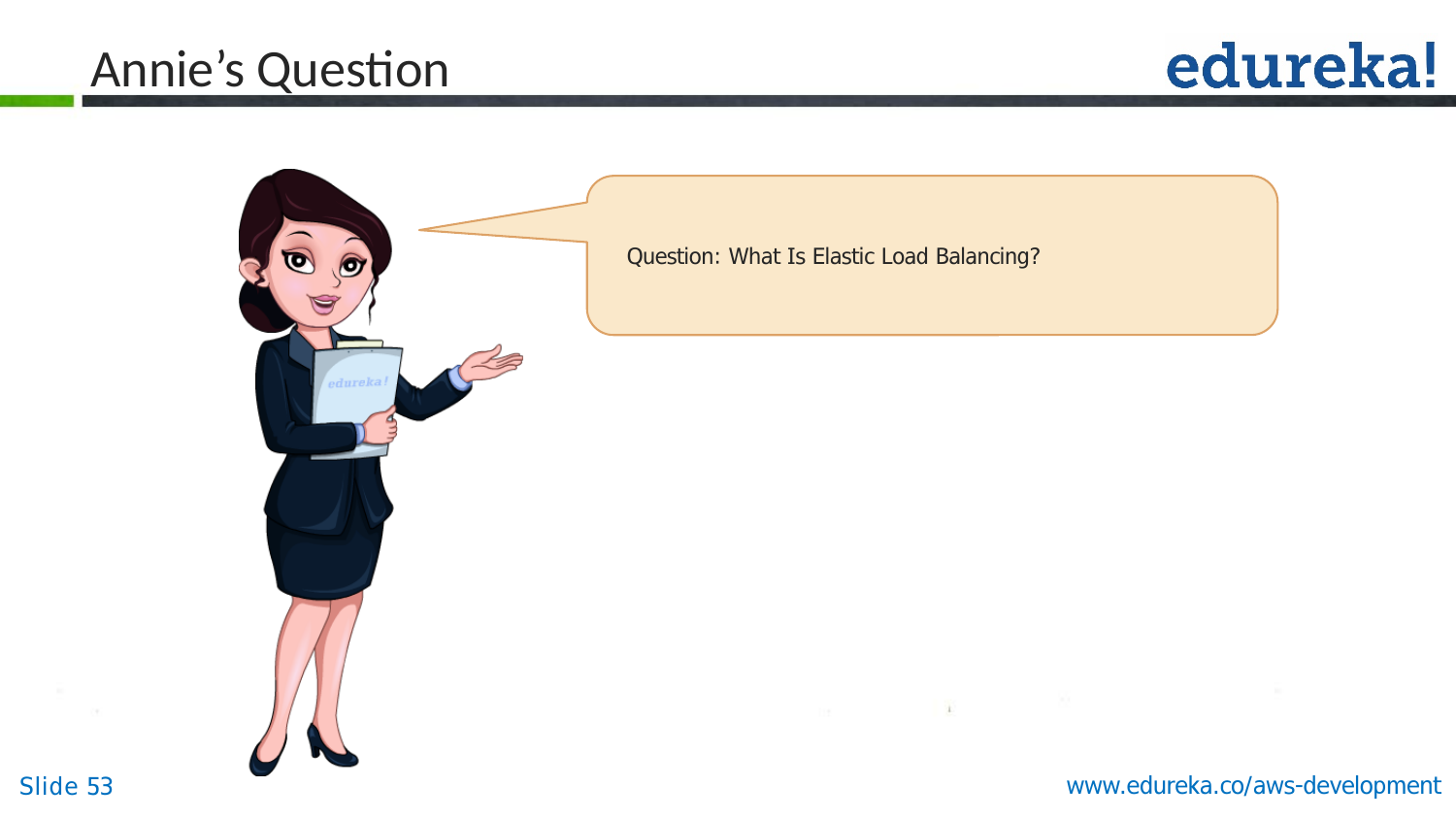

# Annie’s Question

Question: What Is Elastic Load Balancing?